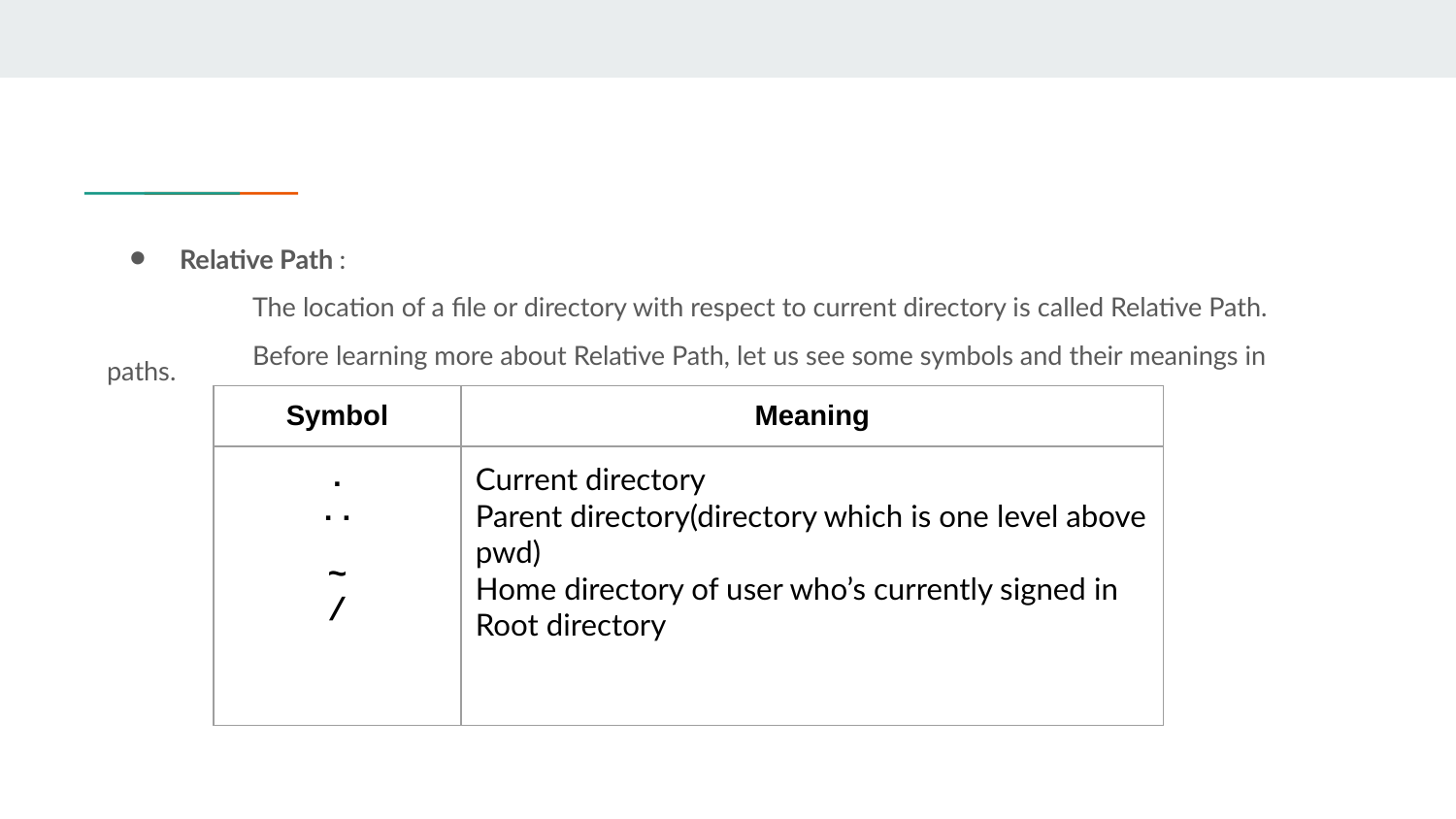

Relative Path :
The location of a file or directory with respect to current directory is called Relative Path.
	Before learning more about Relative Path, let us see some symbols and their meanings in paths.

| Symbol | Meaning |
| --- | --- |
| . .. ~ / | Current directory Parent directory(directory which is one level above pwd) Home directory of user who’s currently signed in Root directory |